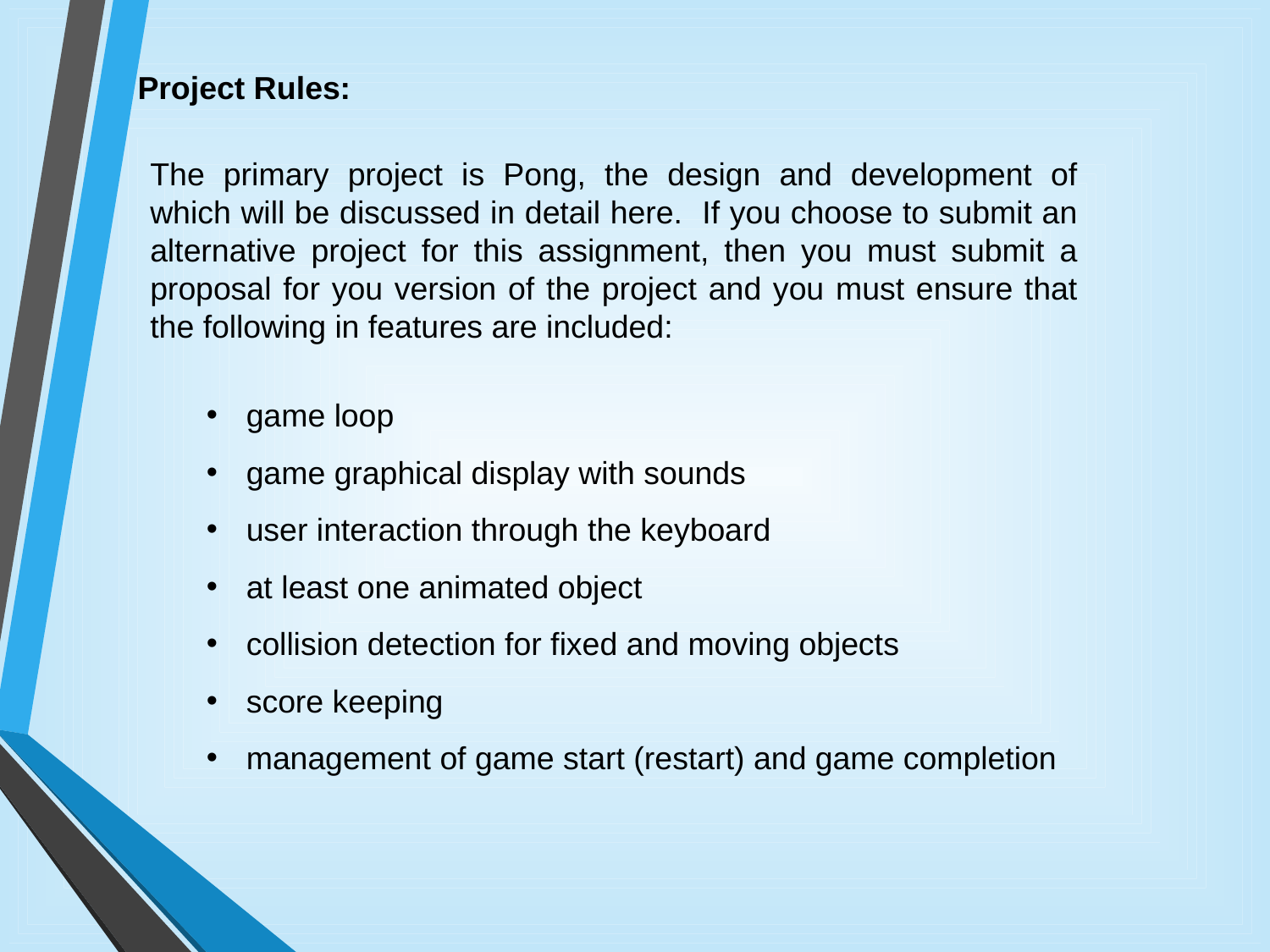

Project Rules:
The primary project is Pong, the design and development of which will be discussed in detail here.  If you choose to submit an alternative project for this assignment, then you must submit a proposal for you version of the project and you must ensure that the following in features are included:
game loop
game graphical display with sounds
user interaction through the keyboard
at least one animated object
collision detection for fixed and moving objects
score keeping
management of game start (restart) and game completion